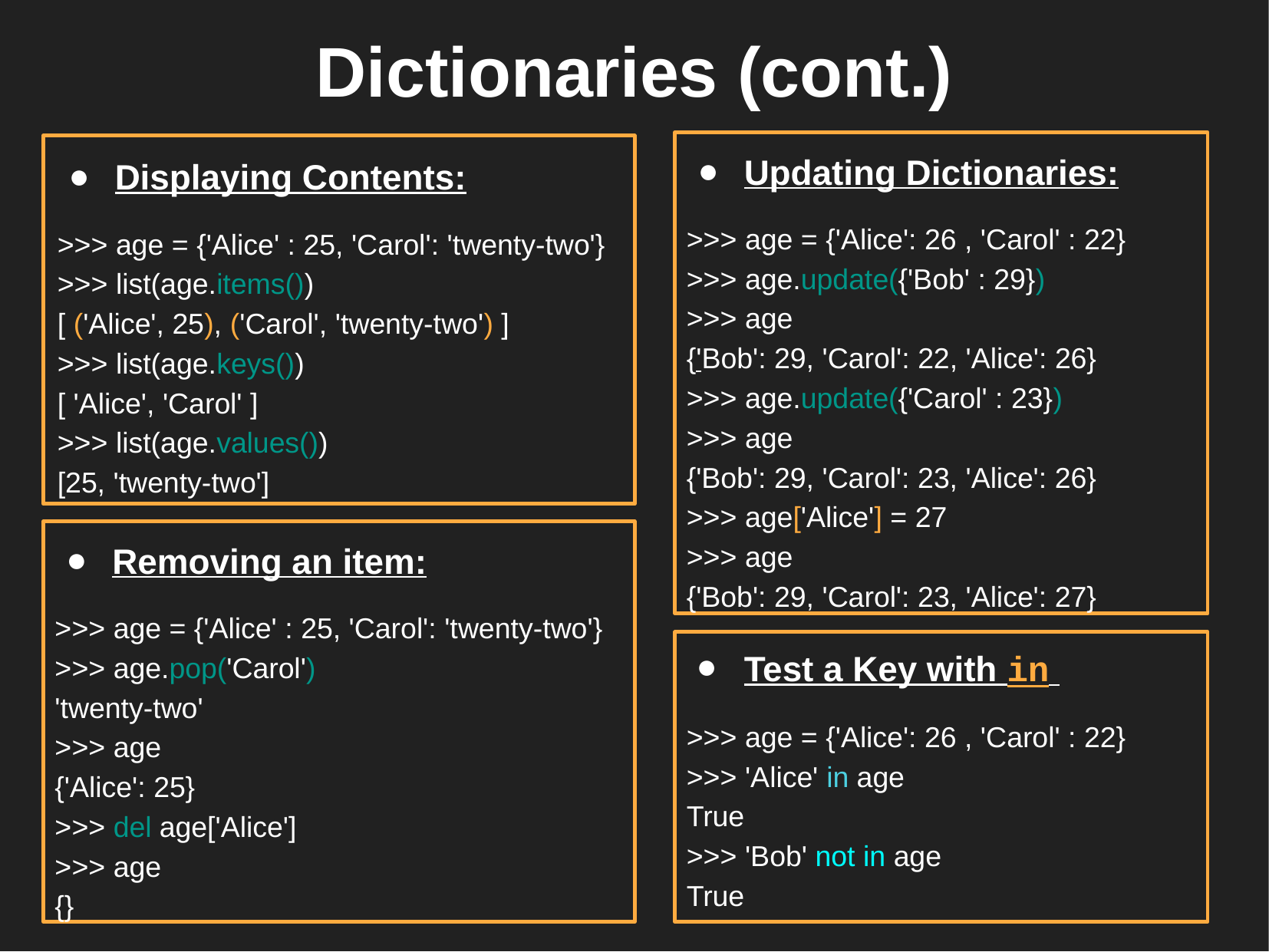

# Dictionaries (cont.)
Updating Dictionaries:
>>> age = {'Alice': 26 , 'Carol' : 22}
>>> age.update({'Bob' : 29})
>>> age
{'Bob': 29, 'Carol': 22, 'Alice': 26}
>>> age.update({'Carol' : 23})
>>> age
{'Bob': 29, 'Carol': 23, 'Alice': 26}
>>> age['Alice'] = 27
>>> age
{'Bob': 29, 'Carol': 23, 'Alice': 27}

Displaying Contents:
>>> age = {'Alice' : 25, 'Carol': 'twenty-two'}
>>> list(age.items())
[ ('Alice', 25), ('Carol', 'twenty-two') ]
>>> list(age.keys())
[ 'Alice', 'Carol' ]
>>> list(age.values())
[25, 'twenty-two']

Removing an item:
>>> age = {'Alice' : 25, 'Carol': 'twenty-two'}
>>> age.pop('Carol')
'twenty-two'
>>> age
{'Alice': 25}
>>> del age['Alice']
>>> age
{}

Test a Key with in
>>> age = {'Alice': 26 , 'Carol' : 22}
>>> 'Alice' in age
True
>>> 'Bob' not in age
True